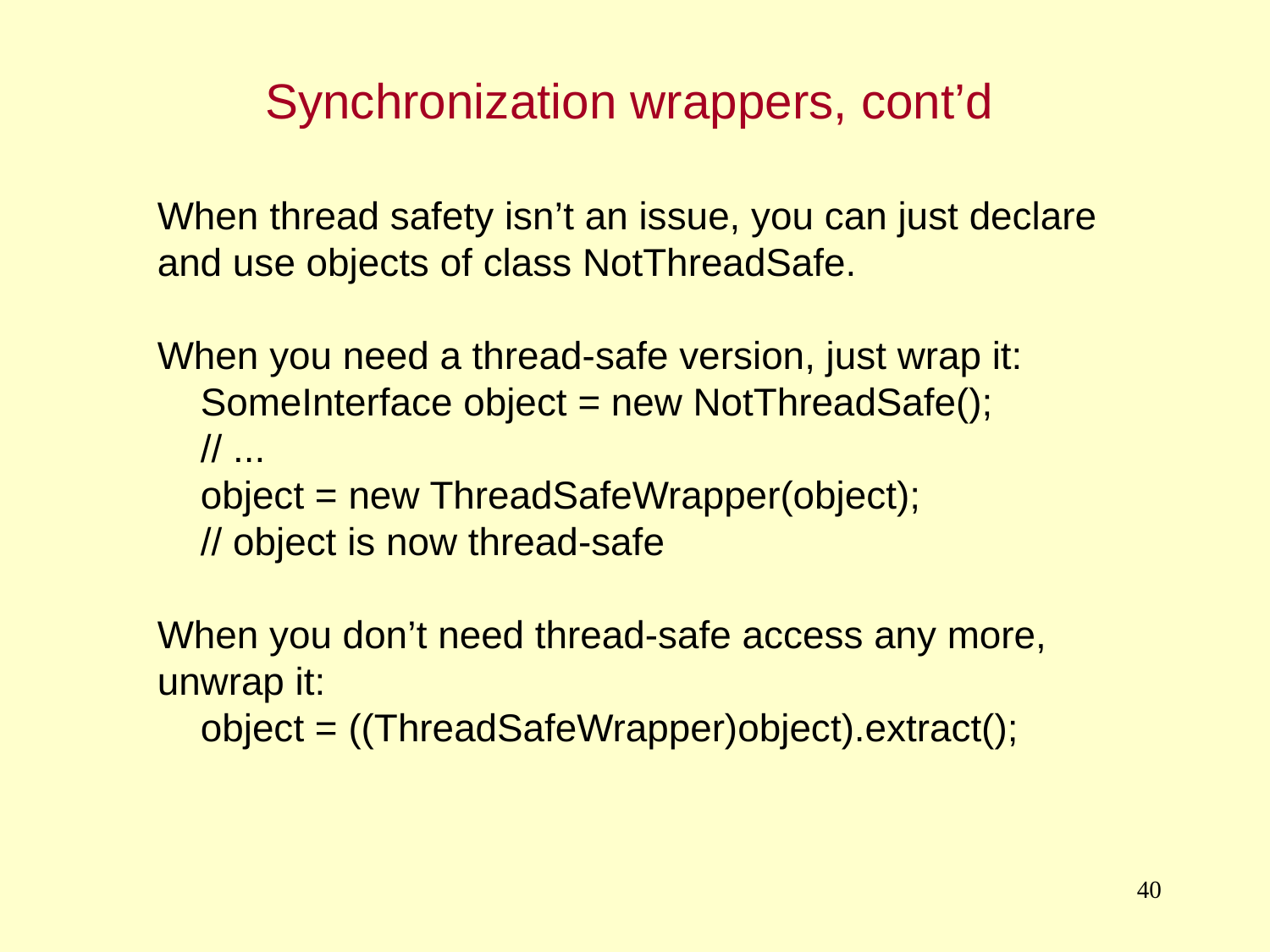

Synchronization wrappers, cont’d
When thread safety isn’t an issue, you can just declare
and use objects of class NotThreadSafe.

When you need a thread-safe version, just wrap it:
    SomeInterface object = new NotThreadSafe();
    // ...
    object = new ThreadSafeWrapper(object);
    // object is now thread-safe

When you don’t need thread-safe access any more,
unwrap it:
    object = ((ThreadSafeWrapper)object).extract();
40